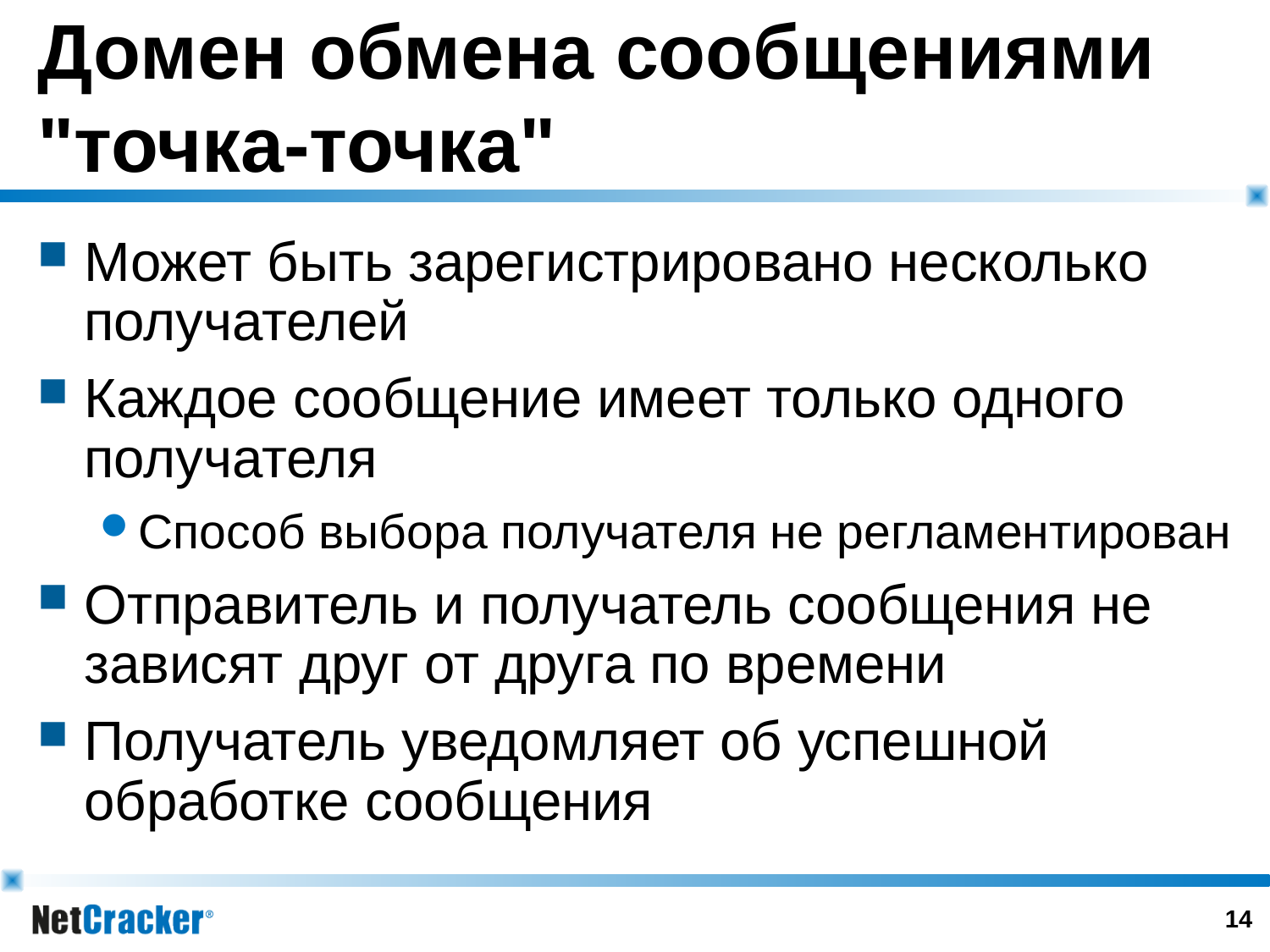

# Домен обмена сообщениями "точка-точка"
Может быть зарегистрировано несколько получателей
Каждое сообщение имеет только одного получателя
Способ выбора получателя не регламентирован
Отправитель и получатель сообщения не зависят друг от друга по времени
Получатель уведомляет об успешной обработке сообщения

14